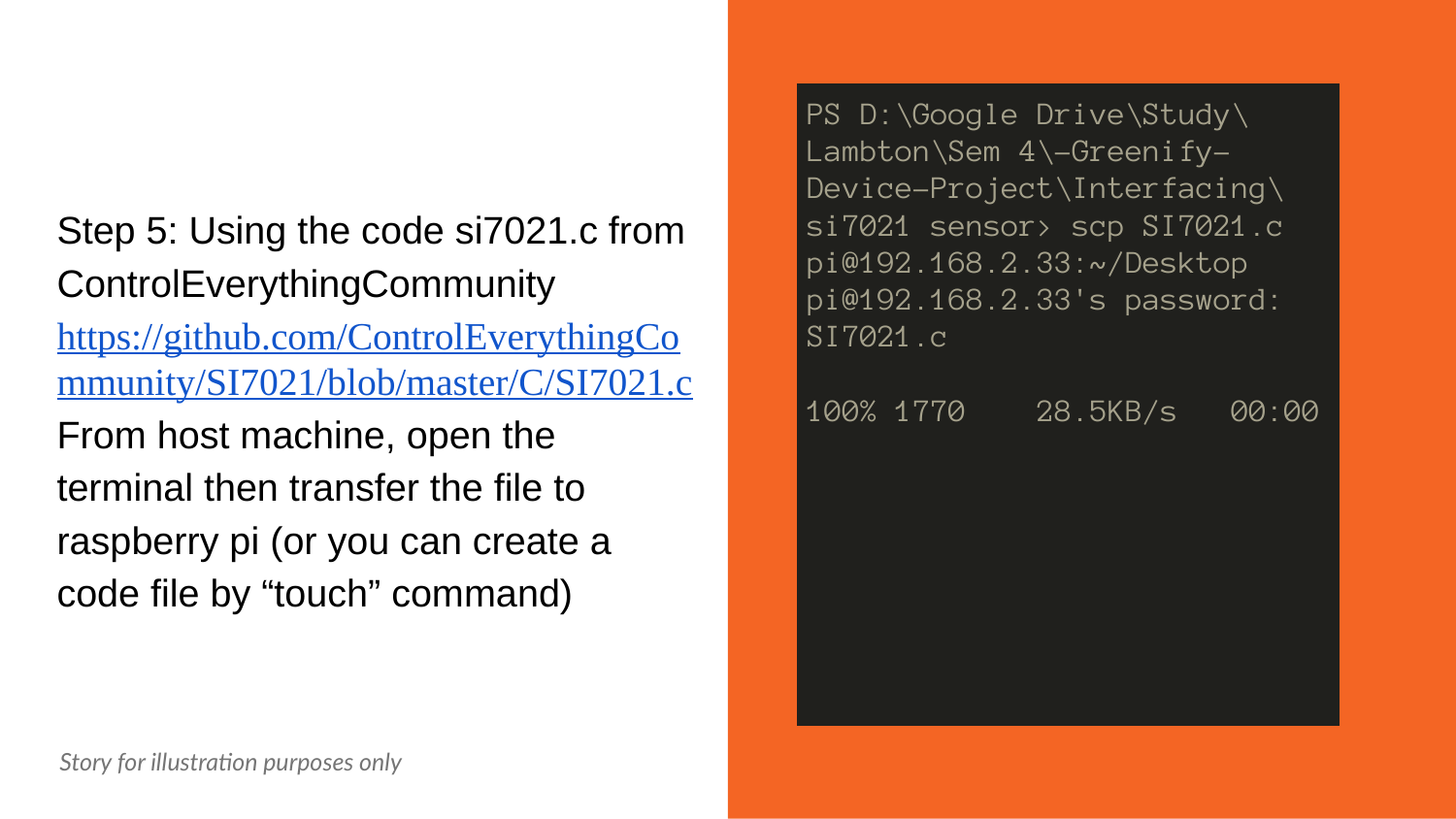

| PS D:\Google Drive\Study\Lambton\Sem 4\-Greenify-Device-Project\Interfacing\si7021 sensor> scp SI7021.c pi@192.168.2.33:~/Desktop pi@192.168.2.33's password: SI7021.c 100% 1770 28.5KB/s 00:00 |
| --- |
Step 5: Using the code si7021.c from ControlEverythingCommunity https://github.com/ControlEverythingCommunity/SI7021/blob/master/C/SI7021.c
From host machine, open the terminal then transfer the file to raspberry pi (or you can create a code file by “touch” command)

Story for illustration purposes only